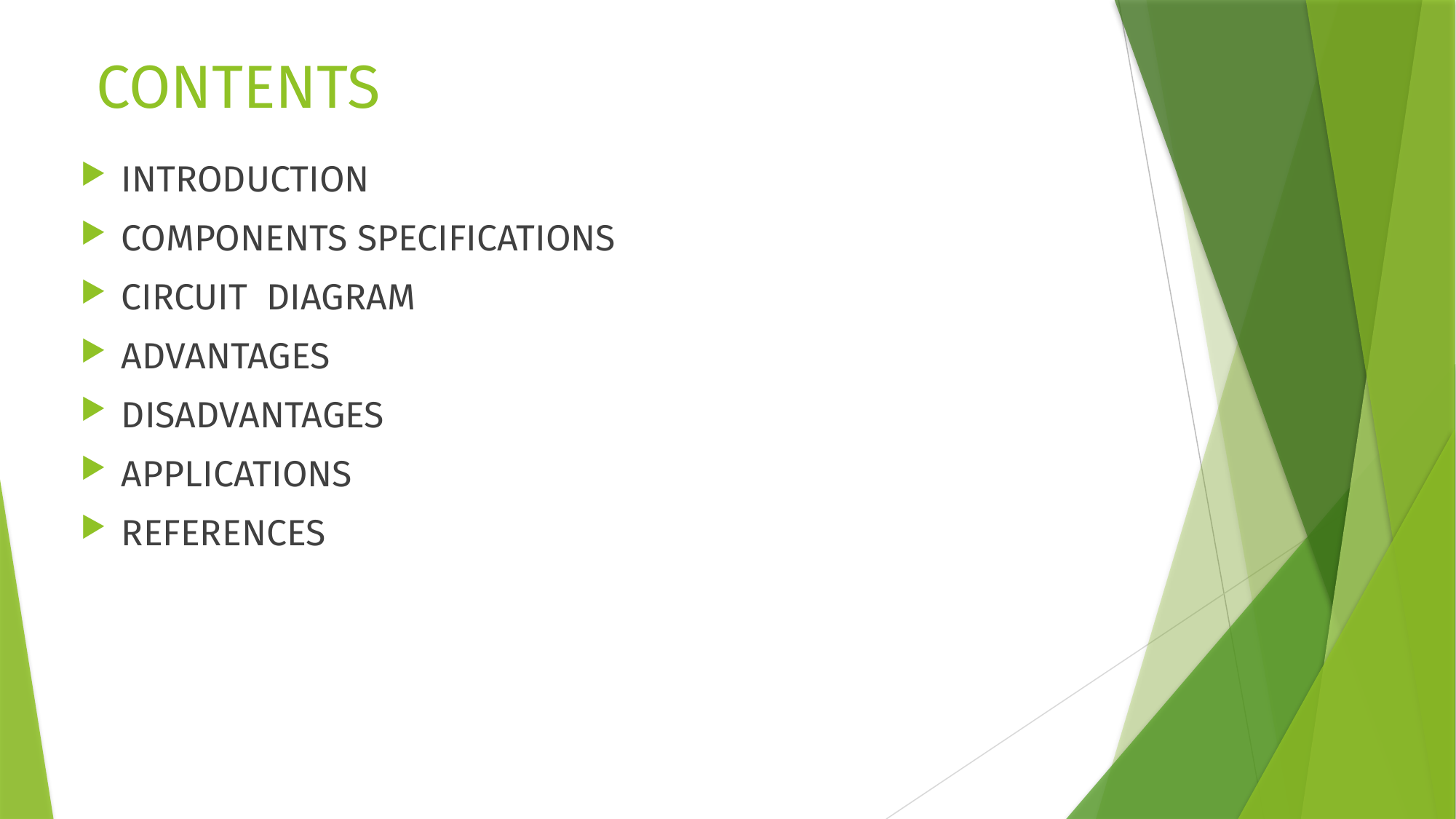

CONTENTS
INTRODUCTION
COMPONENTS SPECIFICATIONS
CIRCUIT  DIAGRAM
ADVANTAGES
DISADVANTAGES
APPLICATIONS
REFERENCES